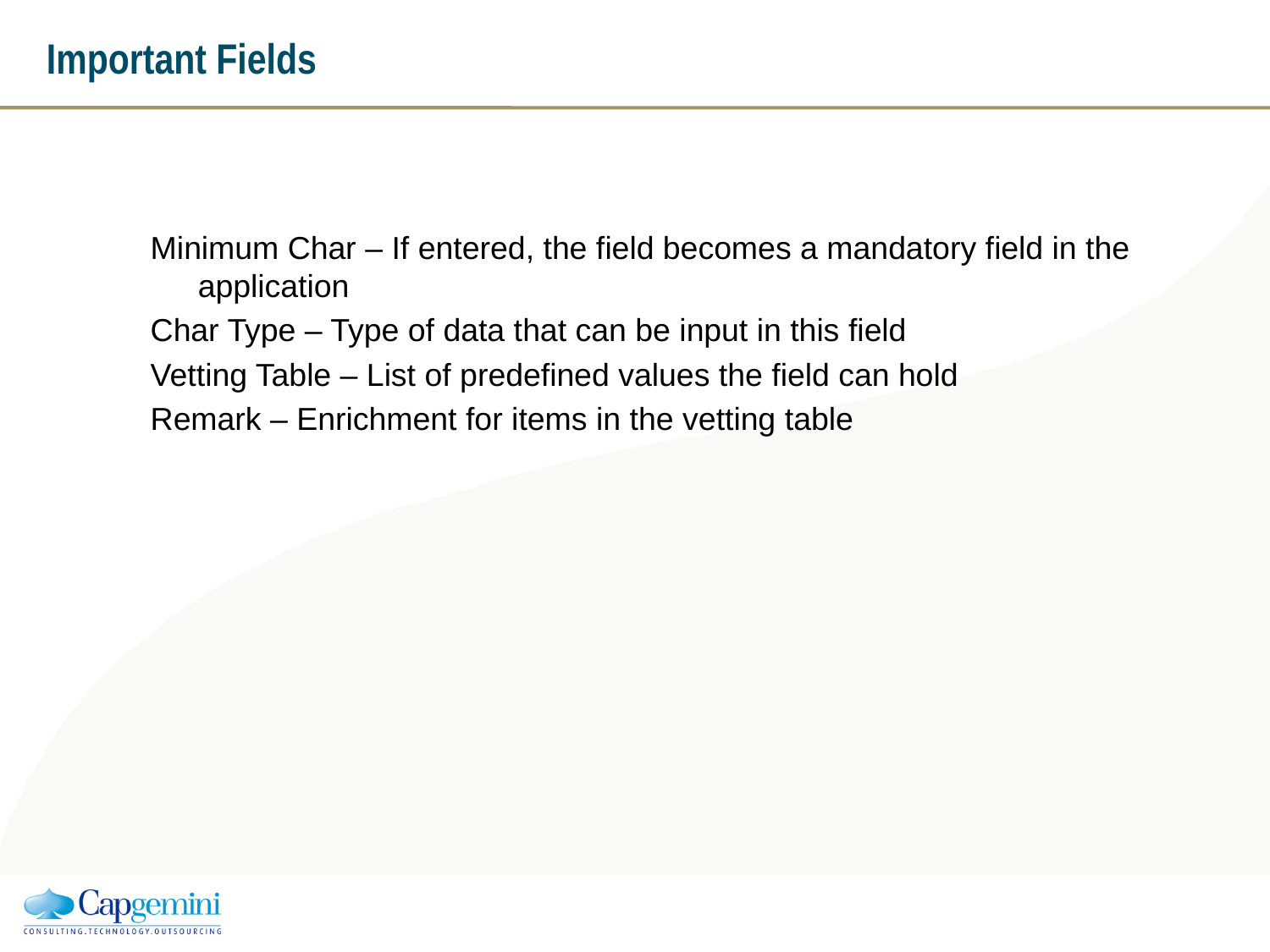

# Important Fields
Minimum Char – If entered, the field becomes a mandatory field in the application
Char Type – Type of data that can be input in this field
Vetting Table – List of predefined values the field can hold
Remark – Enrichment for items in the vetting table